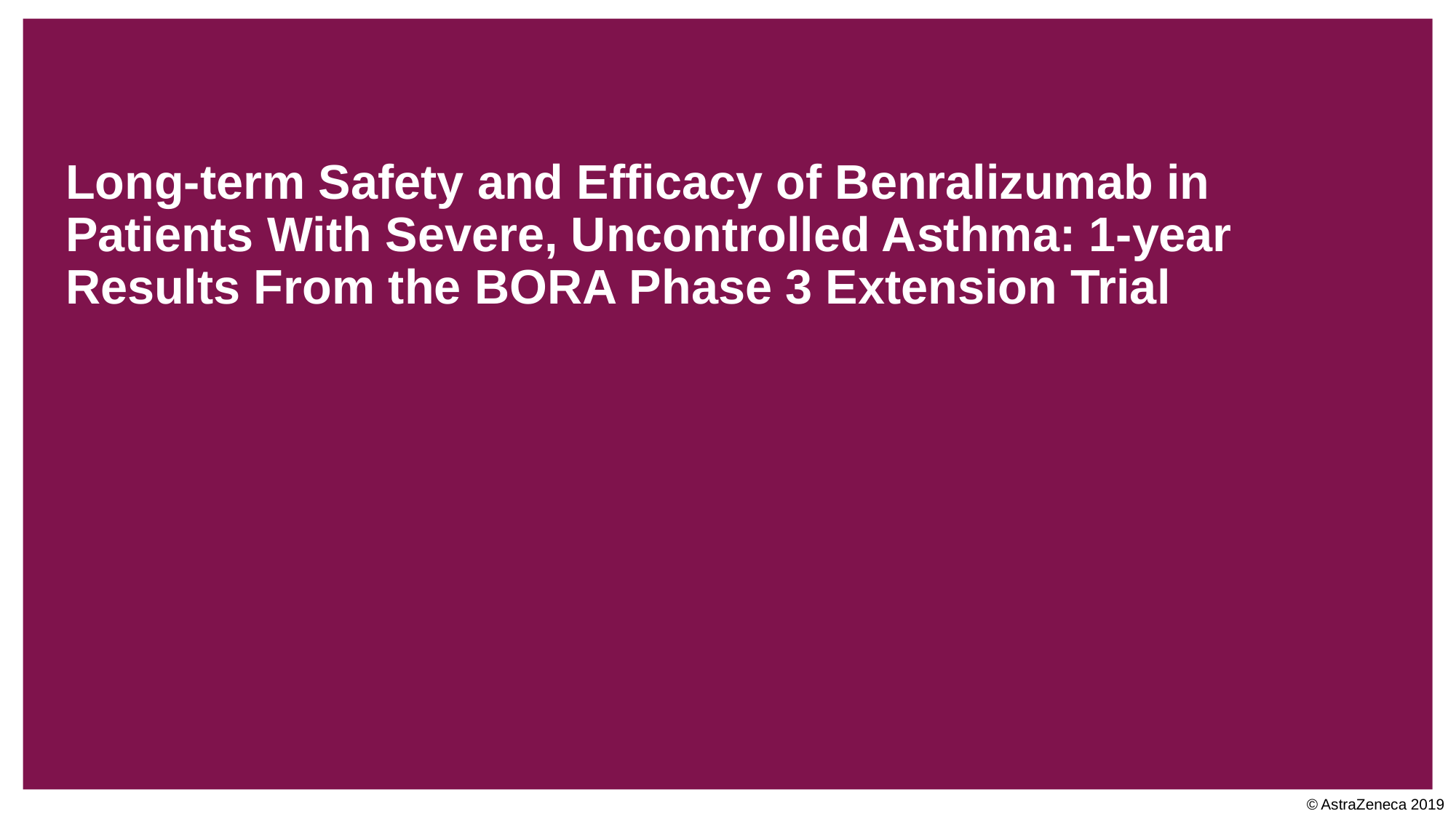

# Long-term Safety and Efficacy of Benralizumab in Patients With Severe, Uncontrolled Asthma: 1-year Results From the BORA Phase 3 Extension Trial